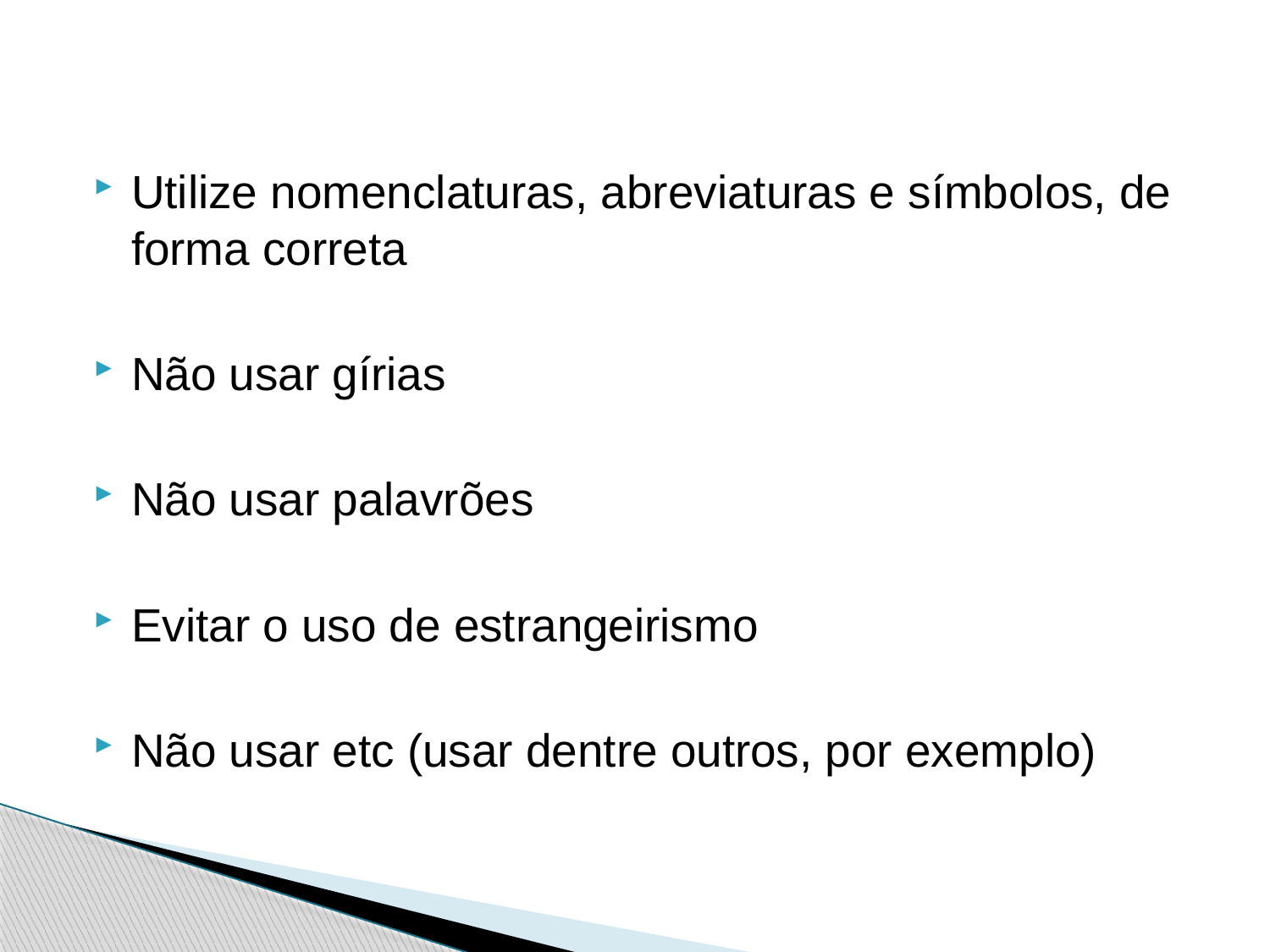

Utilize nomenclaturas, abreviaturas e símbolos, de forma correta

Não usar gírias

Não usar palavrões

Evitar o uso de estrangeirismo

Não usar etc (usar dentre outros, por exemplo)